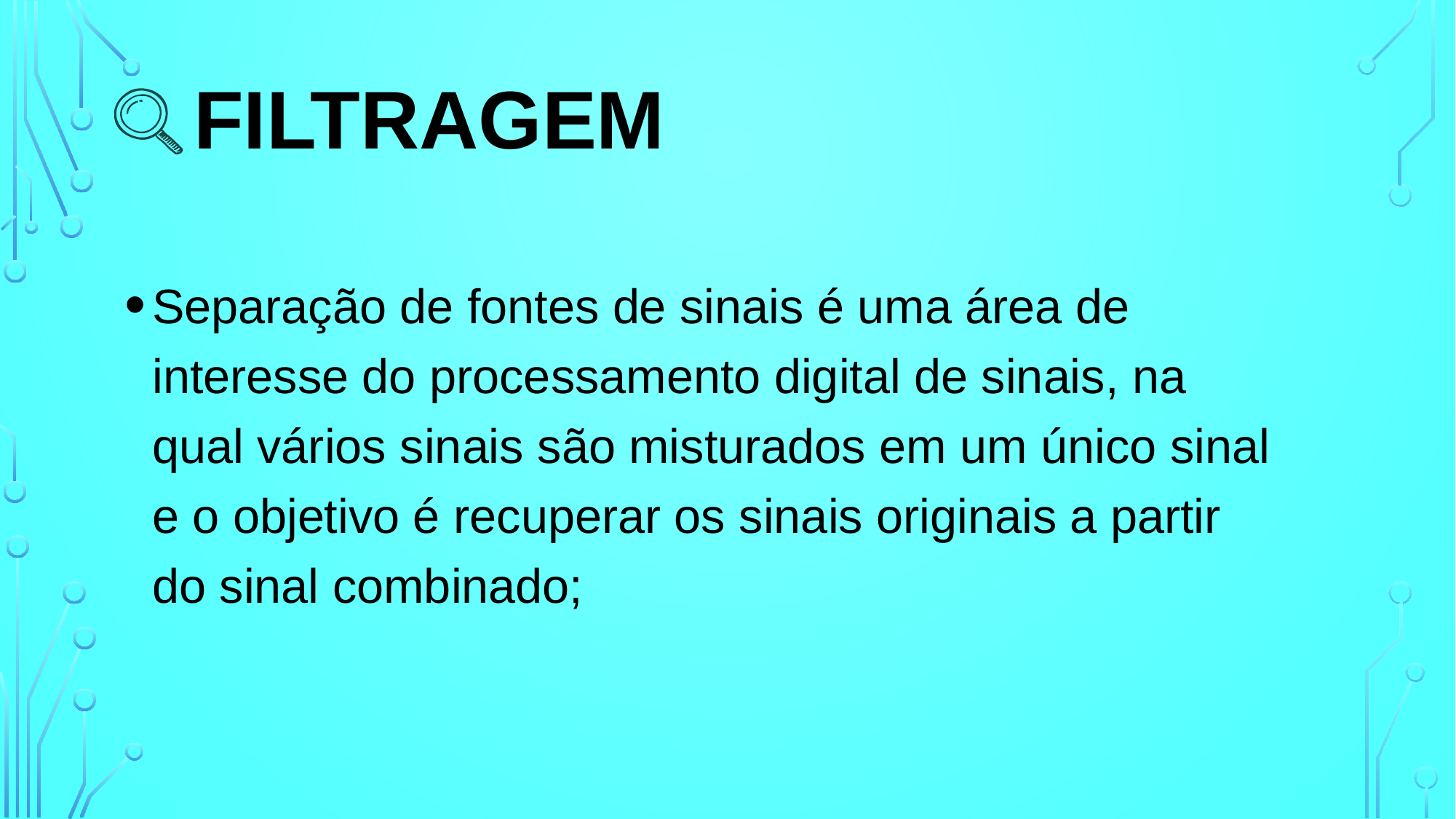

# Filtragem

Separação de fontes de sinais é uma área de interesse do processamento digital de sinais, na qual vários sinais são misturados em um único sinal e o objetivo é recuperar os sinais originais a partir do sinal combinado;